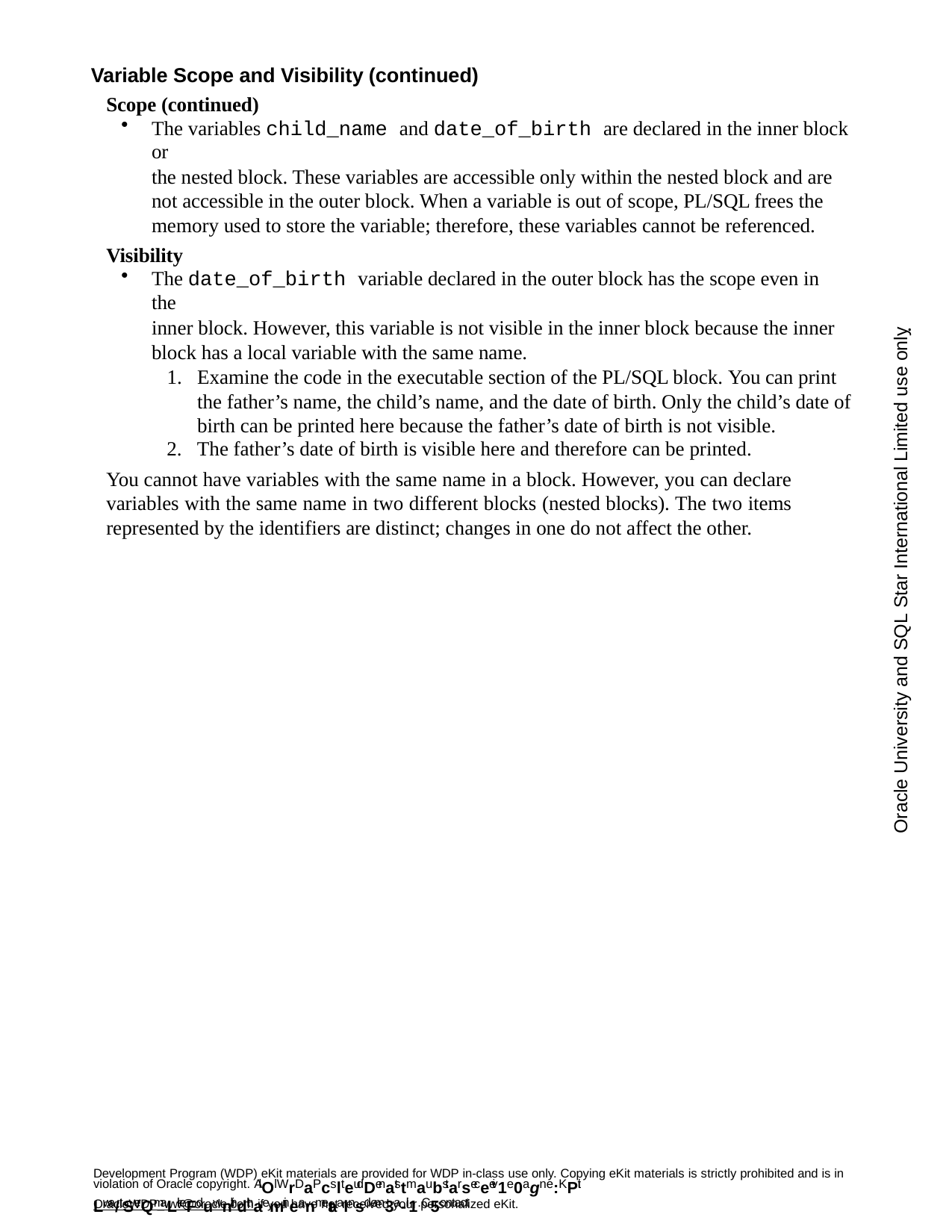

Variable Scope and Visibility (continued)
Scope (continued)
The variables child_name and date_of_birth are declared in the inner block or
the nested block. These variables are accessible only within the nested block and are  not accessible in the outer block. When a variable is out of scope, PL/SQL frees the  memory used to store the variable; therefore, these variables cannot be referenced.
Visibility
The date_of_birth variable declared in the outer block has the scope even in the
inner block. However, this variable is not visible in the inner block because the inner  block has a local variable with the same name.
Examine the code in the executable section of the PL/SQL block. You can print  the father’s name, the child’s name, and the date of birth. Only the child’s date of  birth can be printed here because the father’s date of birth is not visible.
The father’s date of birth is visible here and therefore can be printed.
You cannot have variables with the same name in a block. However, you can declare  variables with the same name in two different blocks (nested blocks). The two items  represented by the identifiers are distinct; changes in one do not affect the other.
Oracle University and SQL Star International Limited use onlyฺ
Development Program (WDP) eKit materials are provided for WDP in-class use only. Copying eKit materials is strictly prohibited and is in
violation of Oracle copyright. AlOl WrDaPcslteudDenatstmaubstarseceeiv1e0agn e:KPit Lwa/tSerQmaLrkeFduwnithdthaemir neanmetaalnsd em3a-il1. C5ontact
OracleWDP_ww@oracle.com if you have not received your personalized eKit.